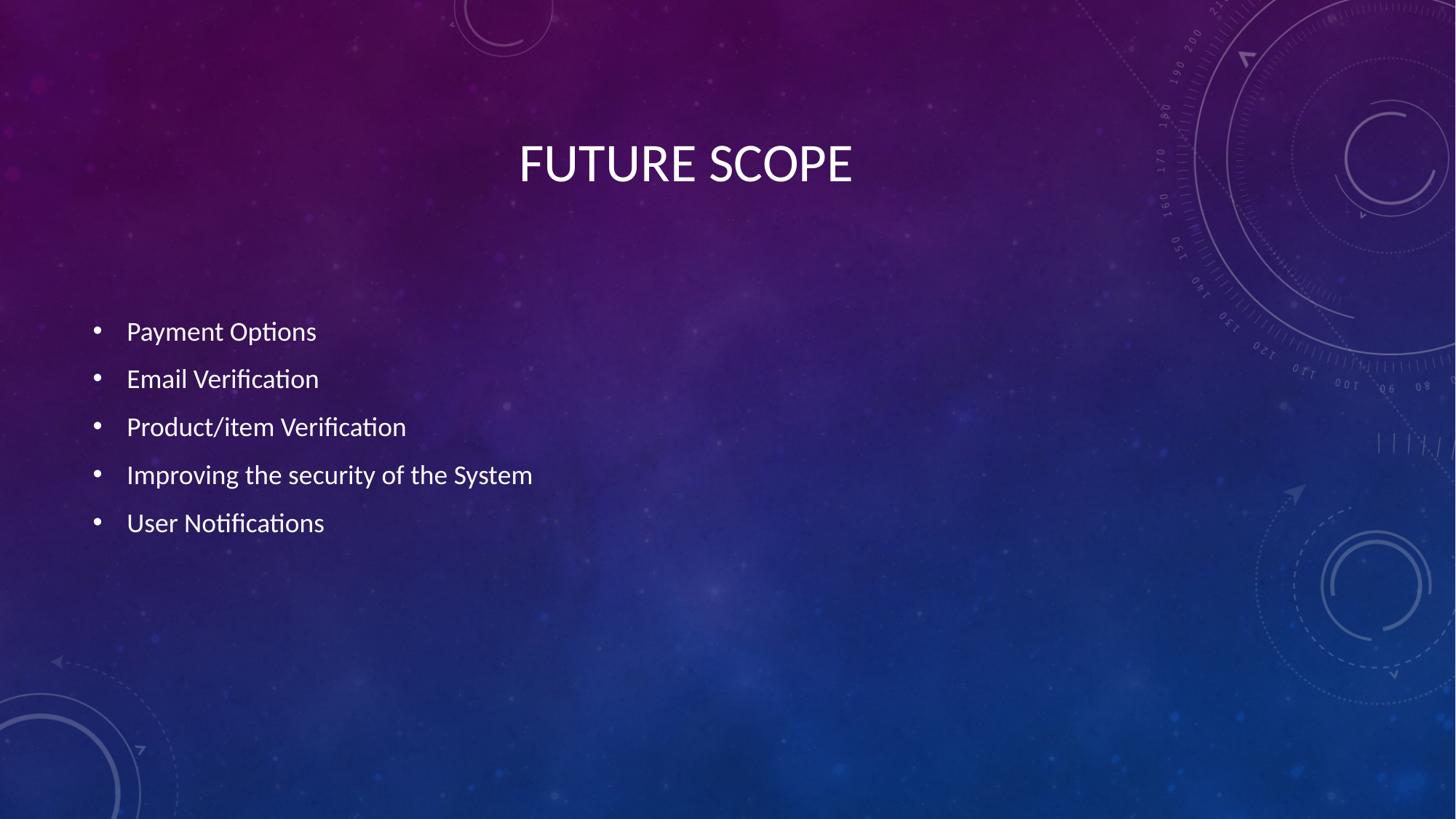

# Future Scope
Payment Options
Email Verification
Product/item Verification
Improving the security of the System
User Notifications